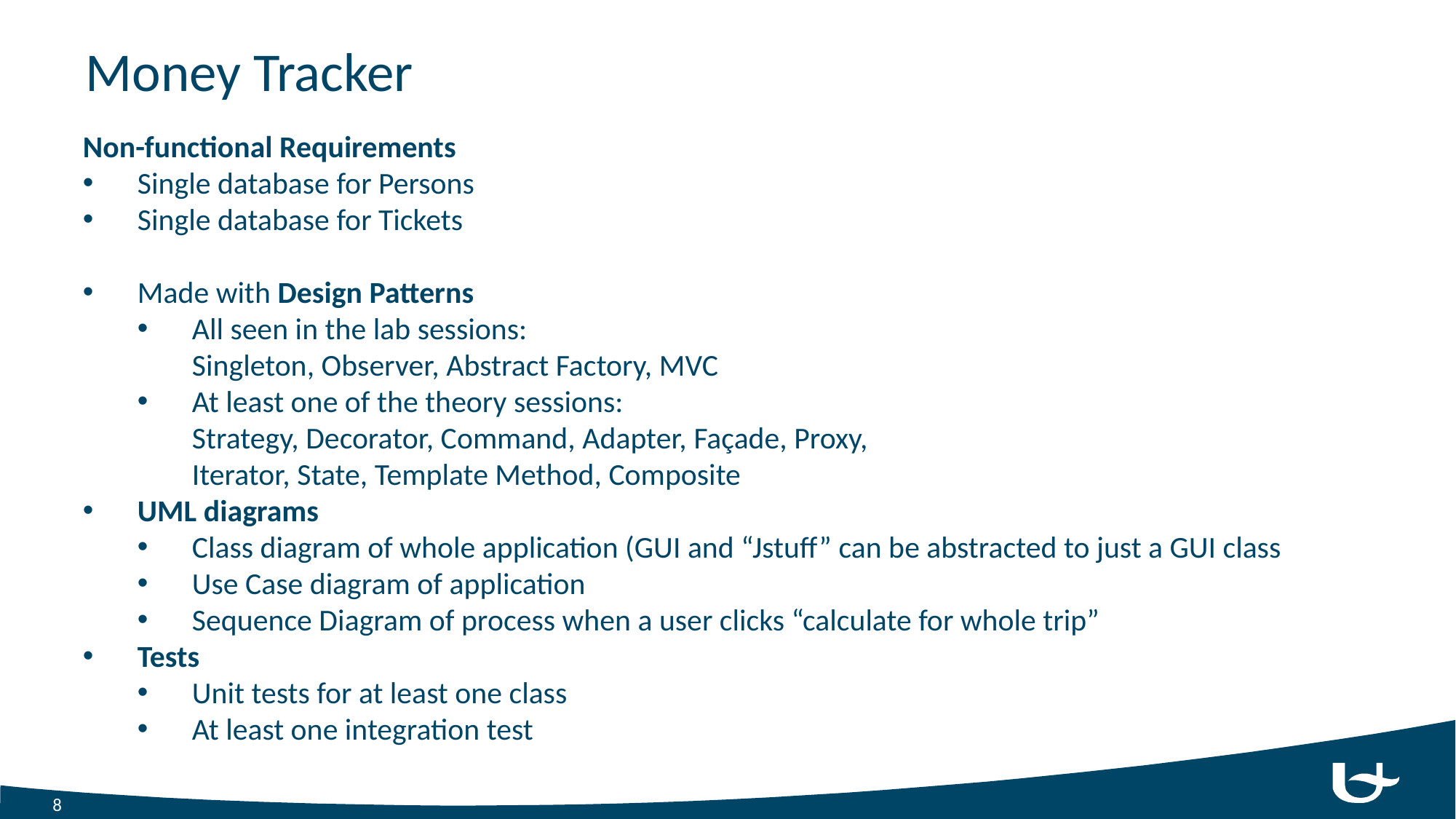

# Money Tracker
Non-functional Requirements
Single database for Persons
Single database for Tickets

Made with Design Patterns
All seen in the lab sessions:
Singleton, Observer, Abstract Factory, MVC
At least one of the theory sessions:
Strategy, Decorator, Command, Adapter, Façade, Proxy,
Iterator, State, Template Method, Composite
UML diagrams
Class diagram of whole application (GUI and “Jstuff” can be abstracted to just a GUI class
Use Case diagram of application
Sequence Diagram of process when a user clicks “calculate for whole trip”
Tests
Unit tests for at least one class
At least one integration test
8